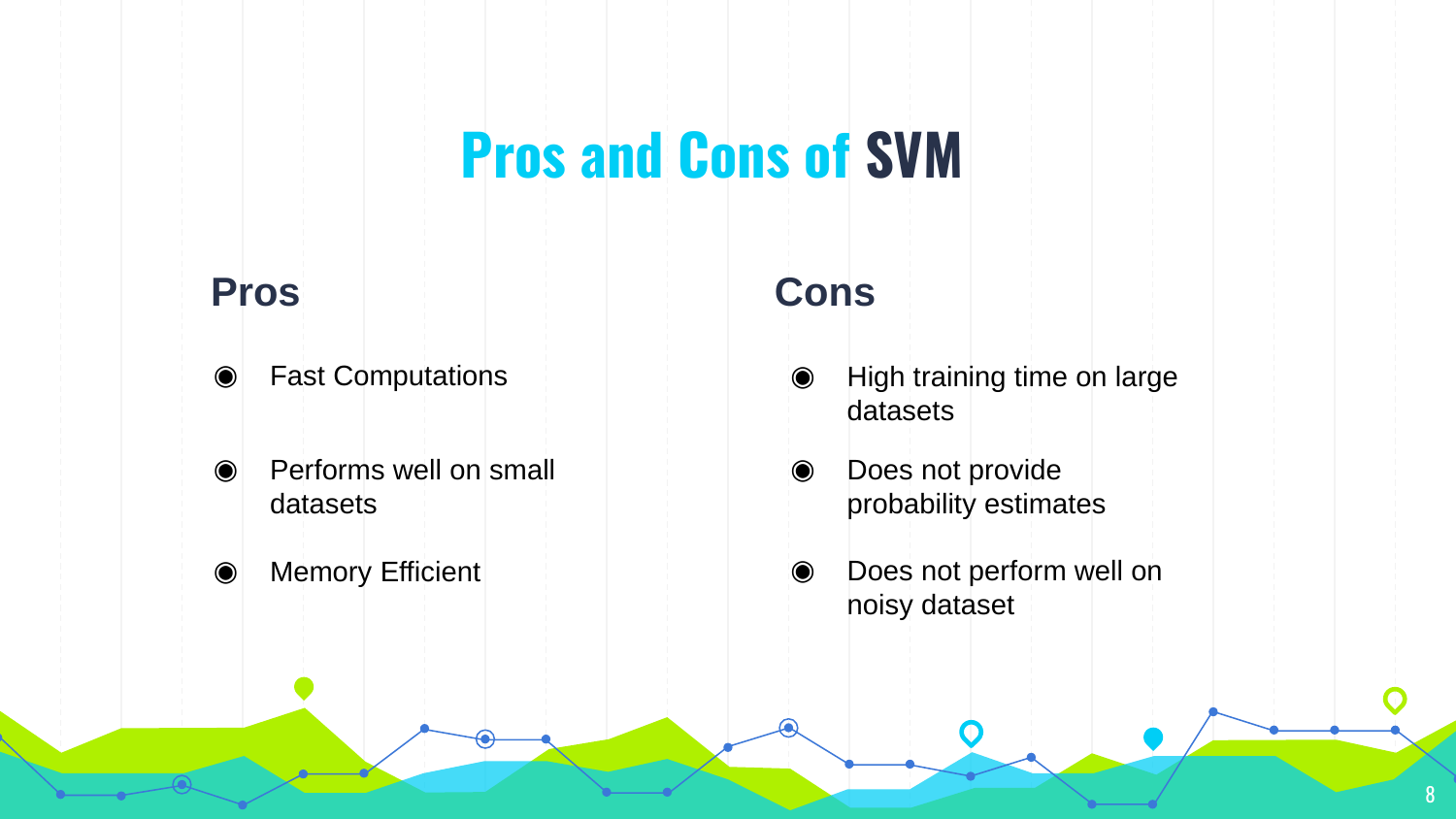

# Pros and Cons of SVM
Pros

Cons
Fast Computations
High training time on large datasets
Performs well on small datasets
Does not provide probability estimates
Does not perform well on noisy dataset
Memory Efficient
8